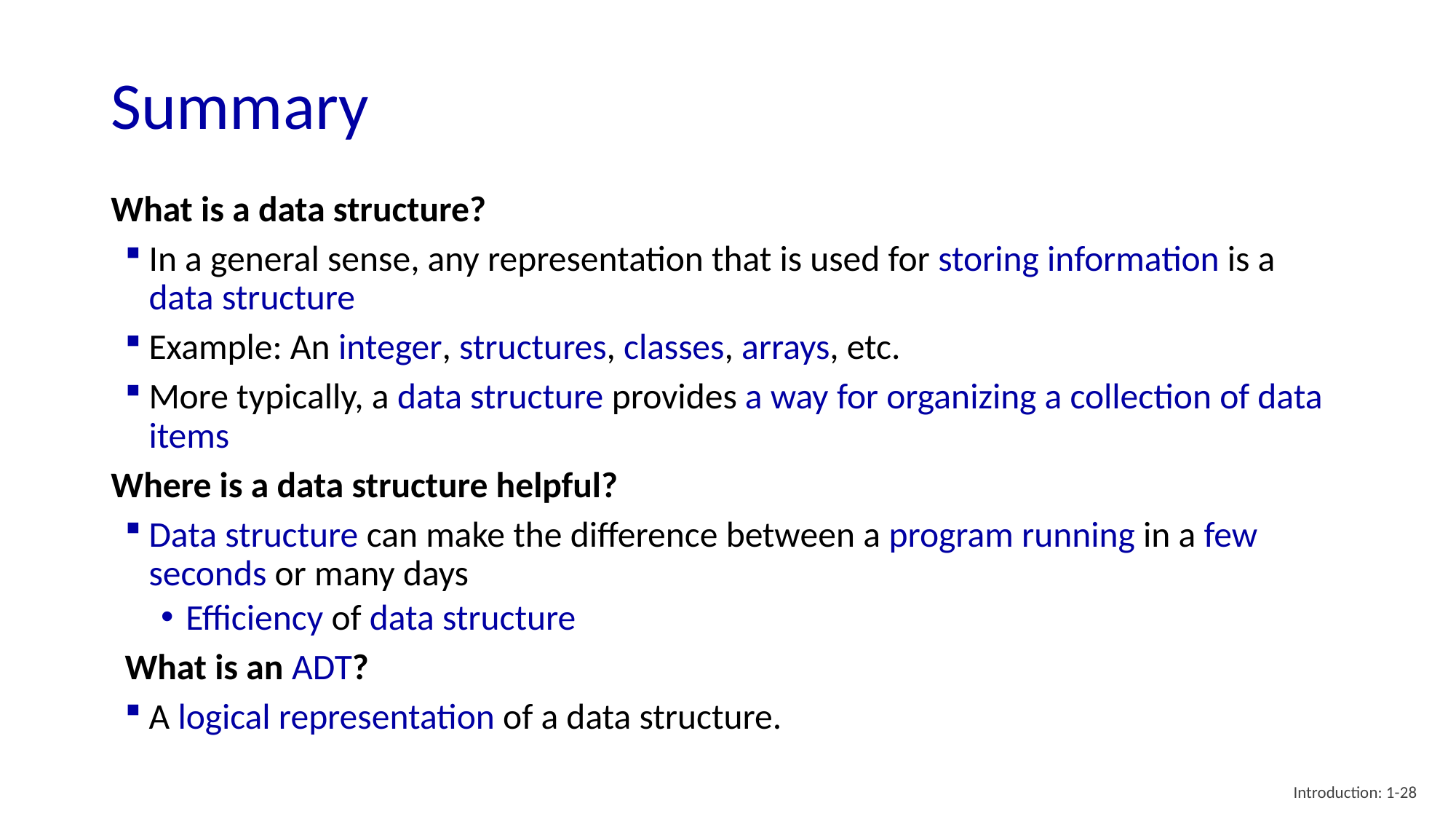

# Summary
What is a data structure?
In a general sense, any representation that is used for storing information is a data structure
Example: An integer, structures, classes, arrays, etc.
More typically, a data structure provides a way for organizing a collection of data items
Where is a data structure helpful?
Data structure can make the difference between a program running in a few seconds or many days
Efficiency of data structure
What is an ADT?
A logical representation of a data structure.

Introduction: 1-28